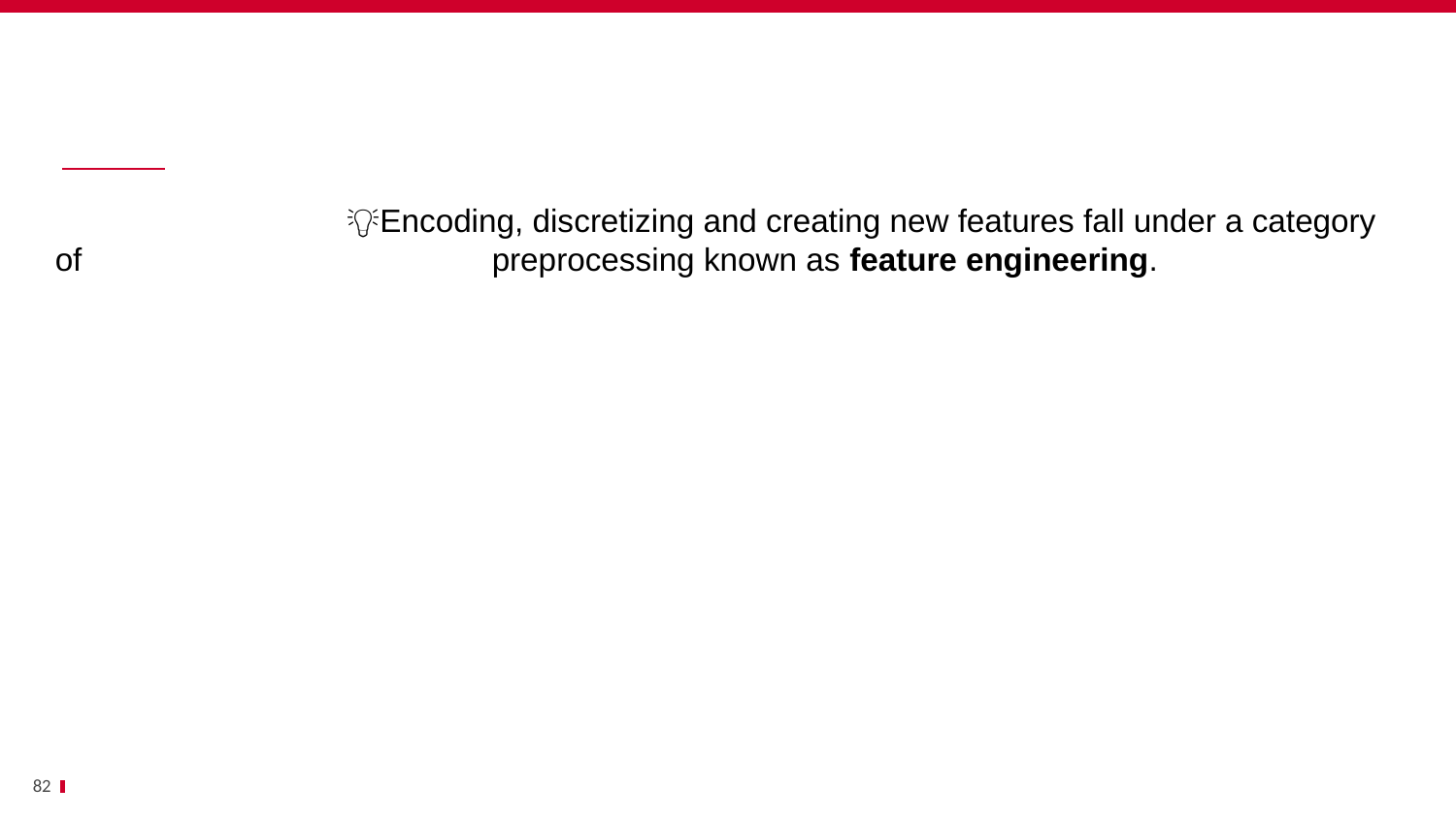

Bénéfices

		💡Encoding, discretizing and creating new features fall under a category of 			preprocessing known as feature engineering.

82